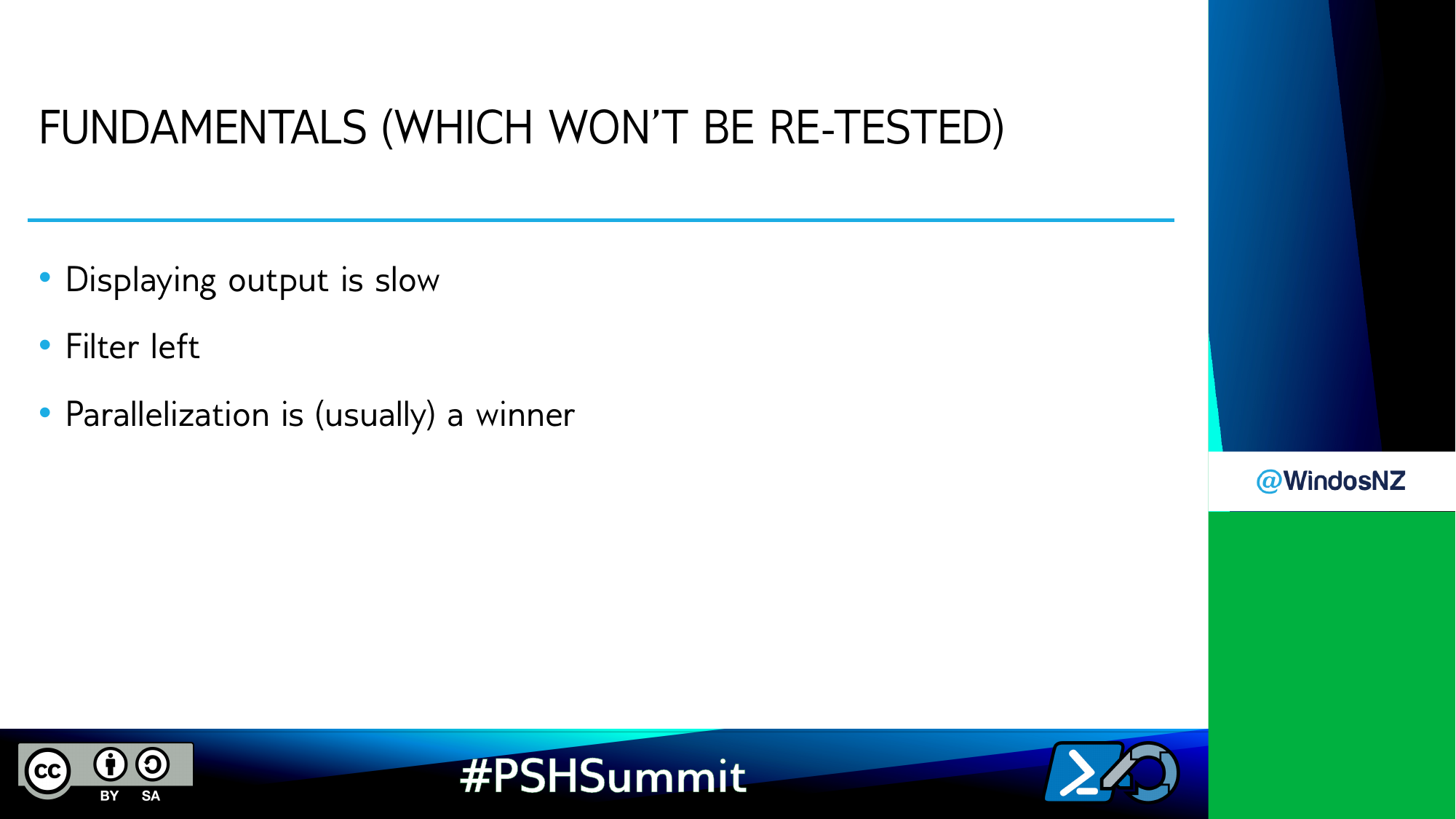

# Fundamentals (which won’t be re-tested)
Displaying output is slow
Filter left
Parallelization is (usually) a winner